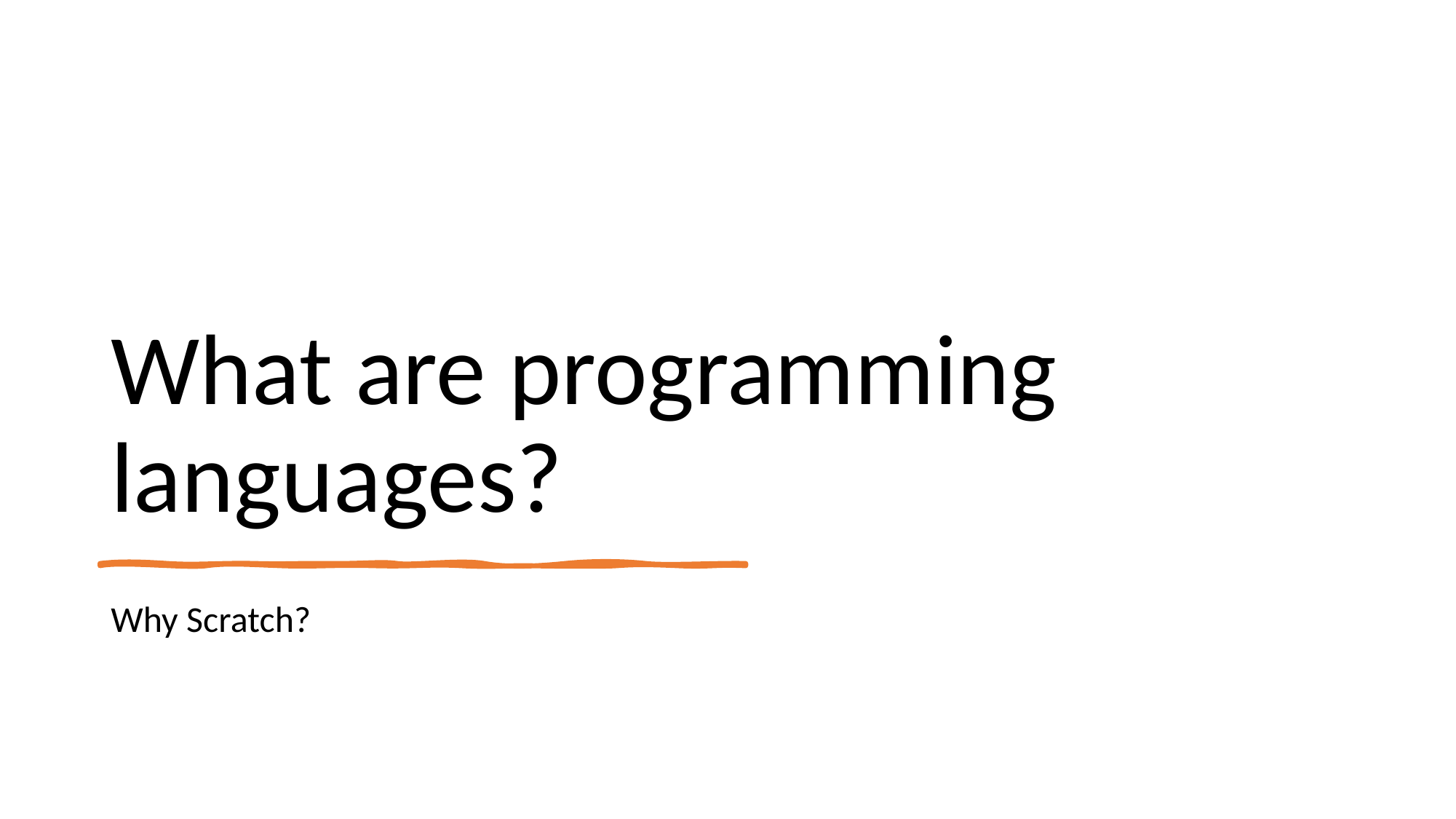

# What are programming languages?

Why Scratch?